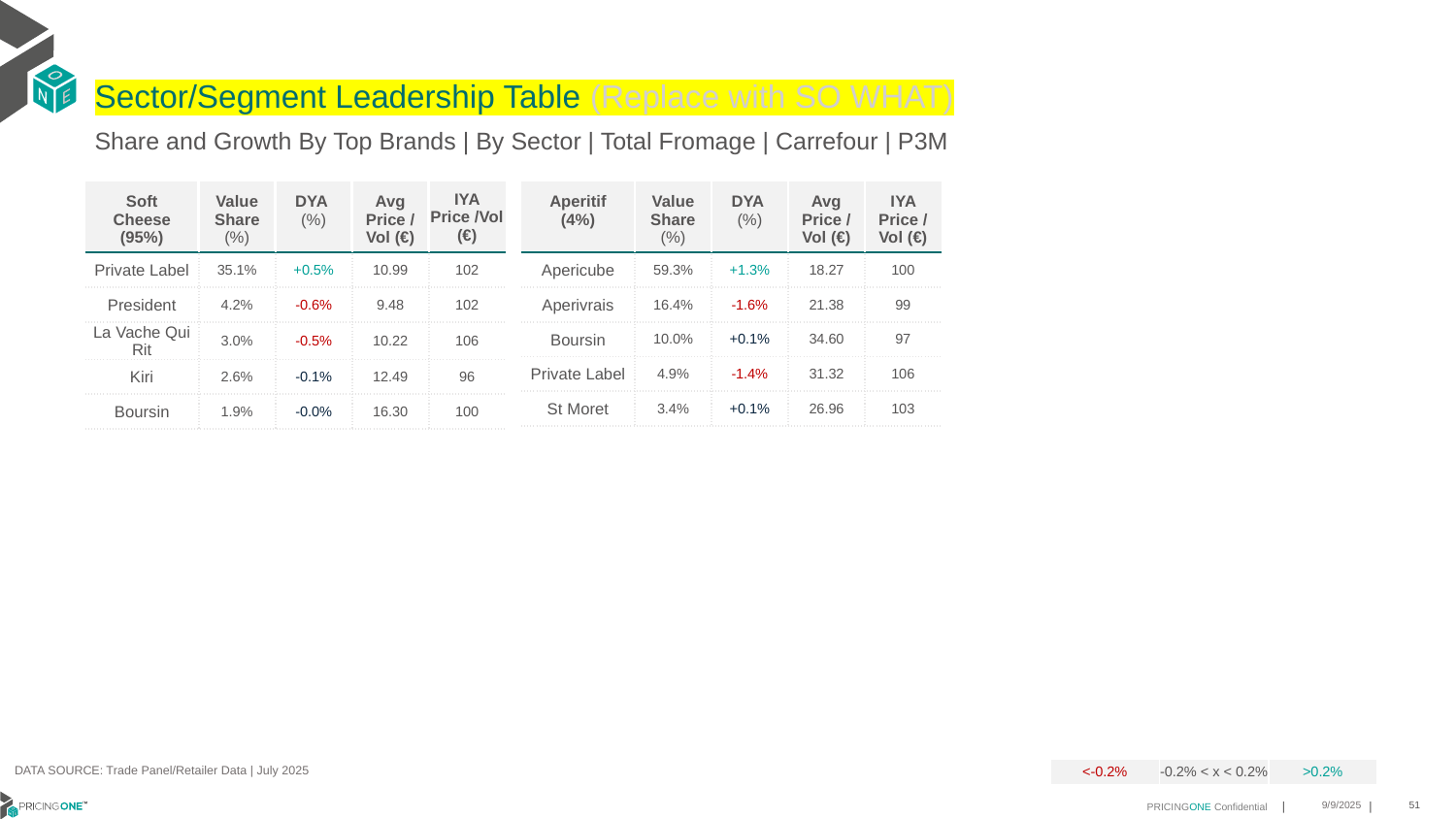

# Sector/Segment Leadership Table (Replace with SO WHAT)
Share and Growth By Top Brands | By Sector | Total Fromage | Carrefour | P3M
| Soft Cheese (95%) | Value Share (%) | DYA (%) | Avg Price /Vol (€) | IYA Price /Vol (€) |
| --- | --- | --- | --- | --- |
| Private Label | 35.1% | +0.5% | 10.99 | 102 |
| President | 4.2% | -0.6% | 9.48 | 102 |
| La Vache Qui Rit | 3.0% | -0.5% | 10.22 | 106 |
| Kiri | 2.6% | -0.1% | 12.49 | 96 |
| Boursin | 1.9% | -0.0% | 16.30 | 100 |
| Aperitif (4%) | Value Share (%) | DYA (%) | Avg Price /Vol (€) | IYA Price /Vol (€) |
| --- | --- | --- | --- | --- |
| Apericube | 59.3% | +1.3% | 18.27 | 100 |
| Aperivrais | 16.4% | -1.6% | 21.38 | 99 |
| Boursin | 10.0% | +0.1% | 34.60 | 97 |
| Private Label | 4.9% | -1.4% | 31.32 | 106 |
| St Moret | 3.4% | +0.1% | 26.96 | 103 |
DATA SOURCE: Trade Panel/Retailer Data | July 2025
| <-0.2% | -0.2% < x < 0.2% | >0.2% |
| --- | --- | --- |

9/9/2025
51